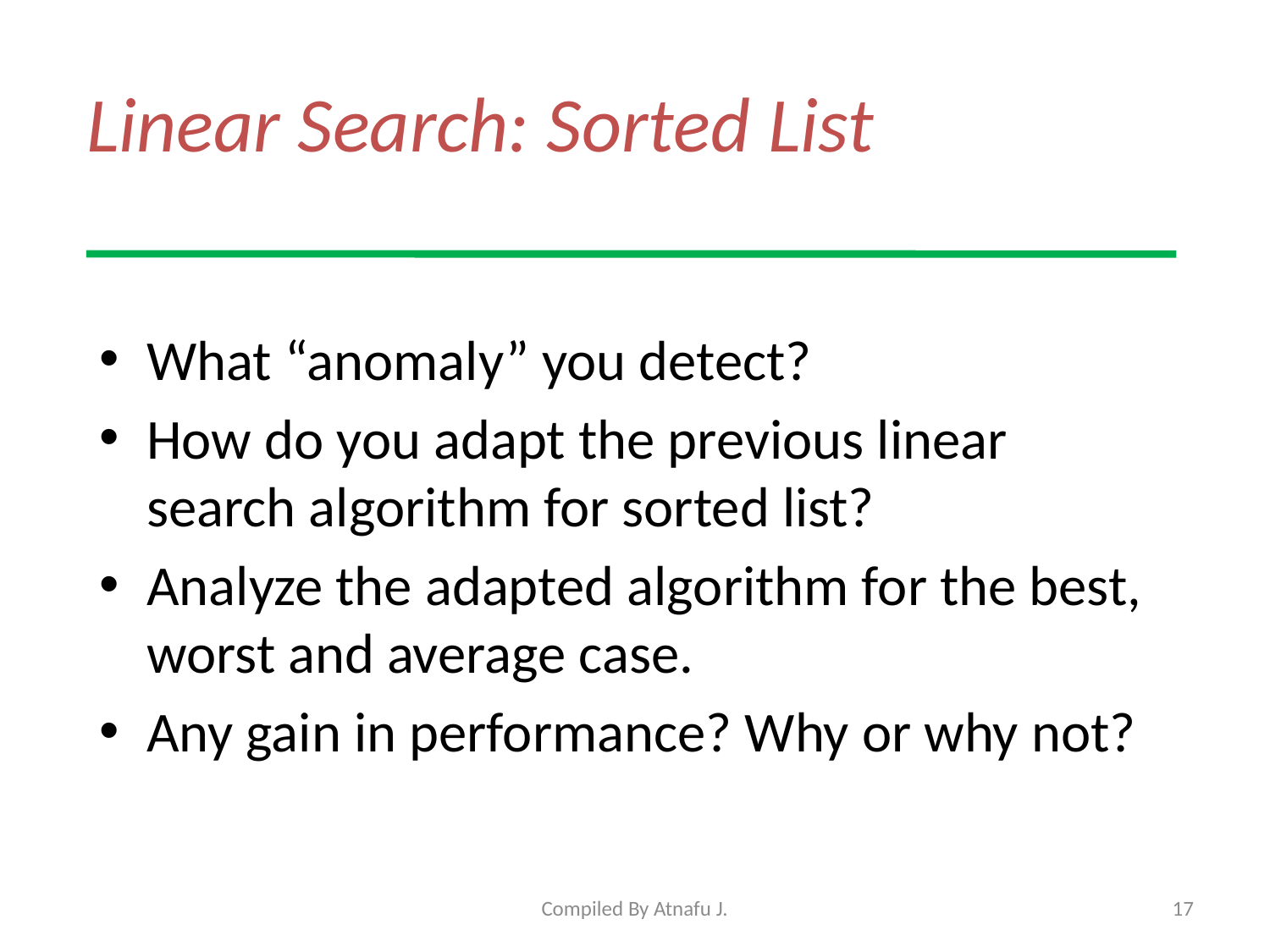

# Linear Search: Sorted List
What “anomaly” you detect?
How do you adapt the previous linear search algorithm for sorted list?
Analyze the adapted algorithm for the best, worst and average case.
Any gain in performance? Why or why not?

Compiled By Atnafu J.
17